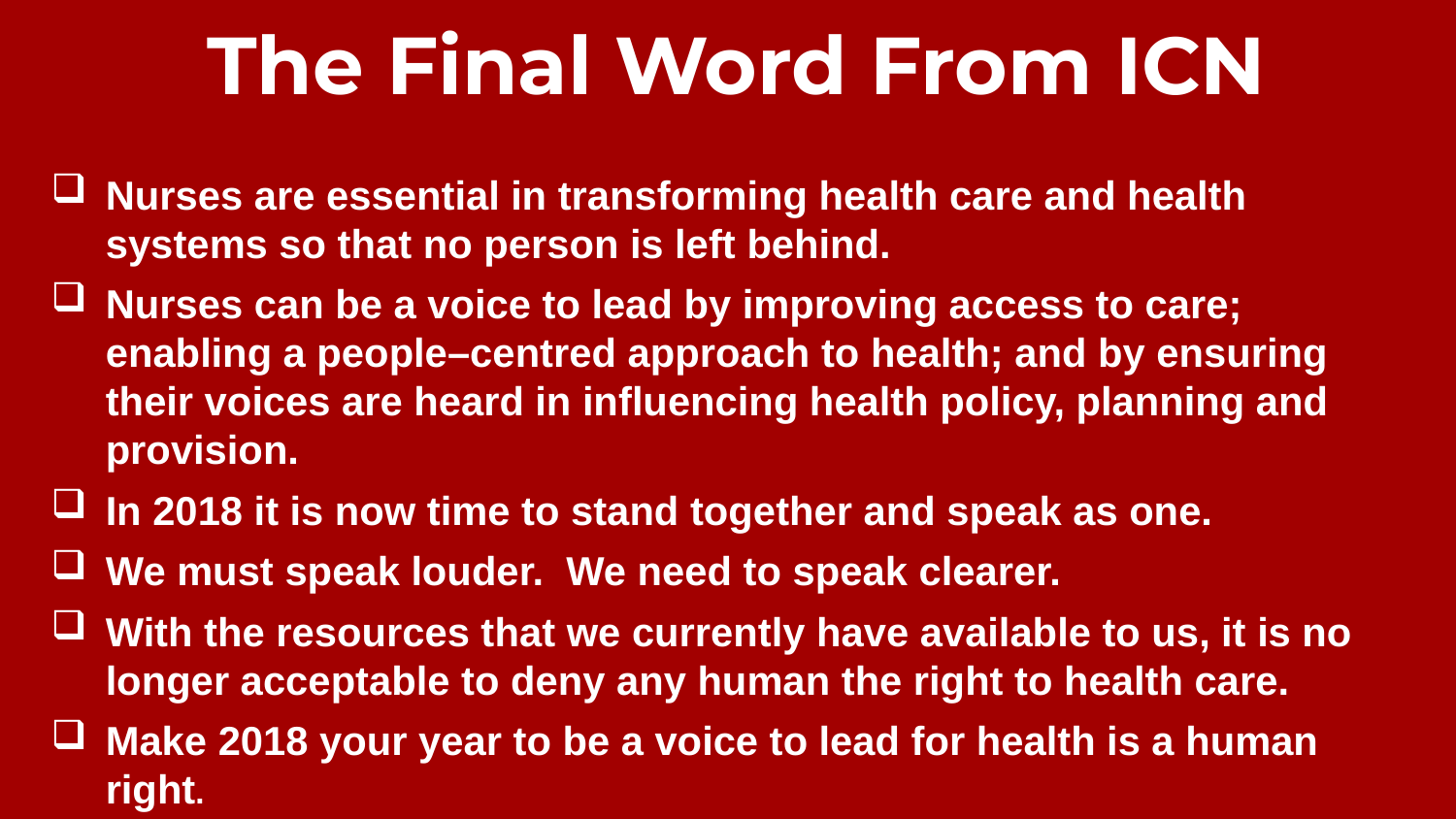

# The Final Word From ICN
Nurses are essential in transforming health care and health systems so that no person is left behind.
Nurses can be a voice to lead by improving access to care; enabling a people–centred approach to health; and by ensuring their voices are heard in influencing health policy, planning and provision.
In 2018 it is now time to stand together and speak as one.
We must speak louder.  We need to speak clearer.
With the resources that we currently have available to us, it is no longer acceptable to deny any human the right to health care.
Make 2018 your year to be a voice to lead for health is a human right.